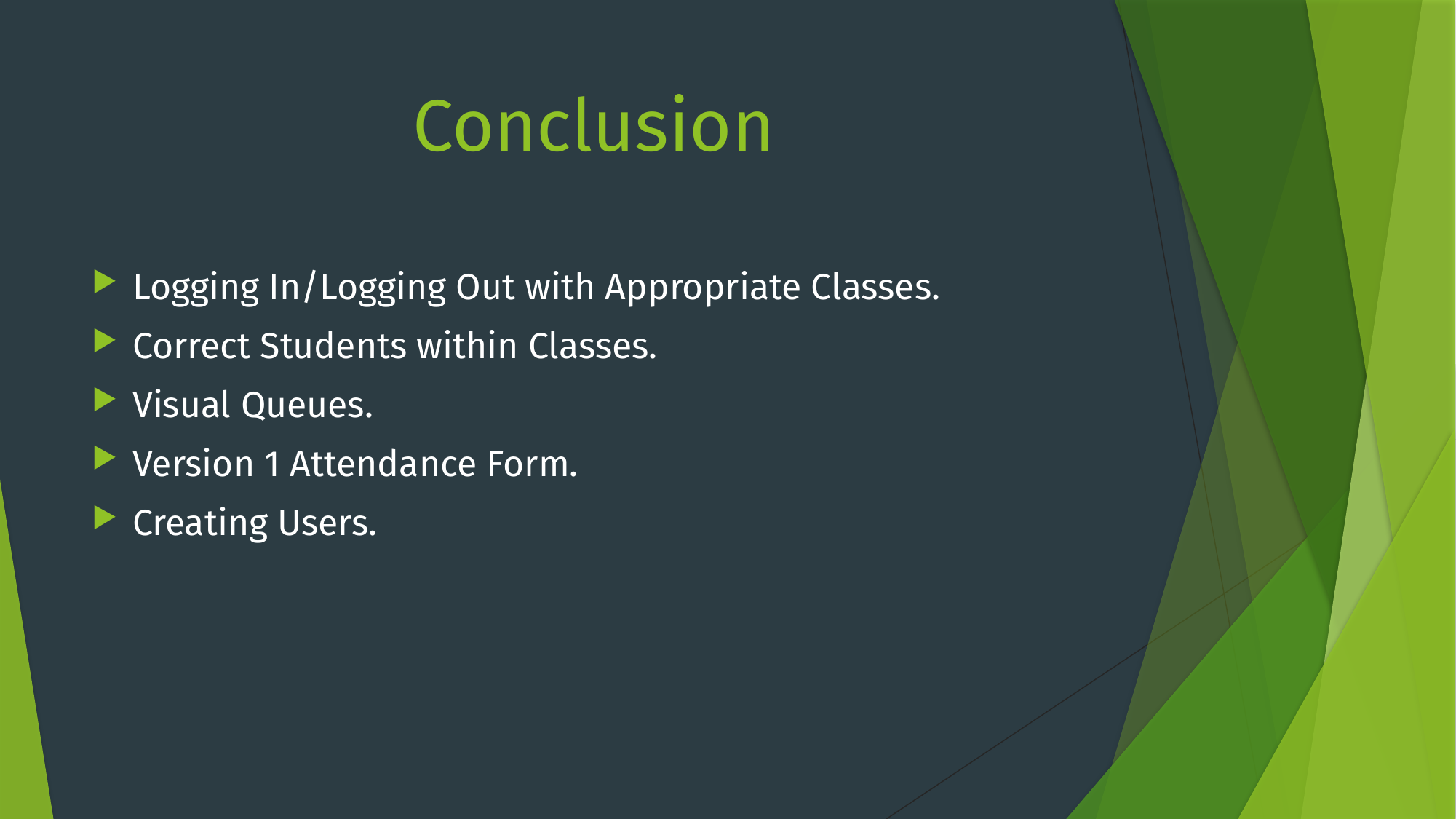

# Conclusion
Logging In/Logging Out with Appropriate Classes.
Correct Students within Classes.
Visual Queues.
Version 1 Attendance Form.
Creating Users.